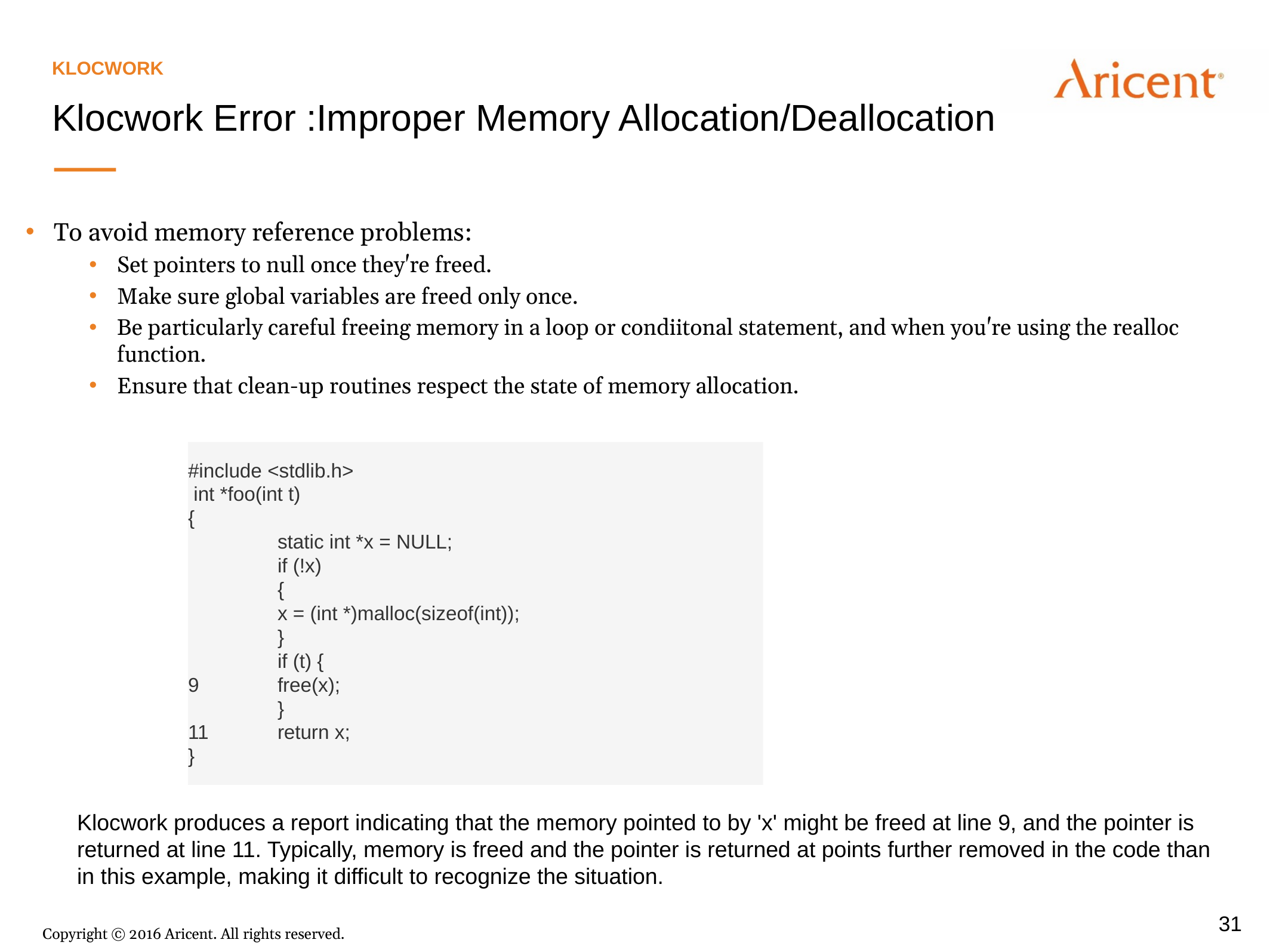

Klocwork
Klocwork Error :Improper Memory Allocation/Deallocation
To avoid memory reference problems:
Set pointers to null once they're freed.
Make sure global variables are freed only once.
Be particularly careful freeing memory in a loop or condiitonal statement, and when you're using the realloc function.
Ensure that clean-up routines respect the state of memory allocation.

#include <stdlib.h>
 int *foo(int t)
{
	static int *x = NULL;
 	if (!x)
	{
	x = (int *)malloc(sizeof(int));
 	}
 	if (t) {
9	free(x);
 	}
11	return x;
}
Klocwork produces a report indicating that the memory pointed to by 'x' might be freed at line 9, and the pointer is returned at line 11. Typically, memory is freed and the pointer is returned at points further removed in the code than in this example, making it difficult to recognize the situation.